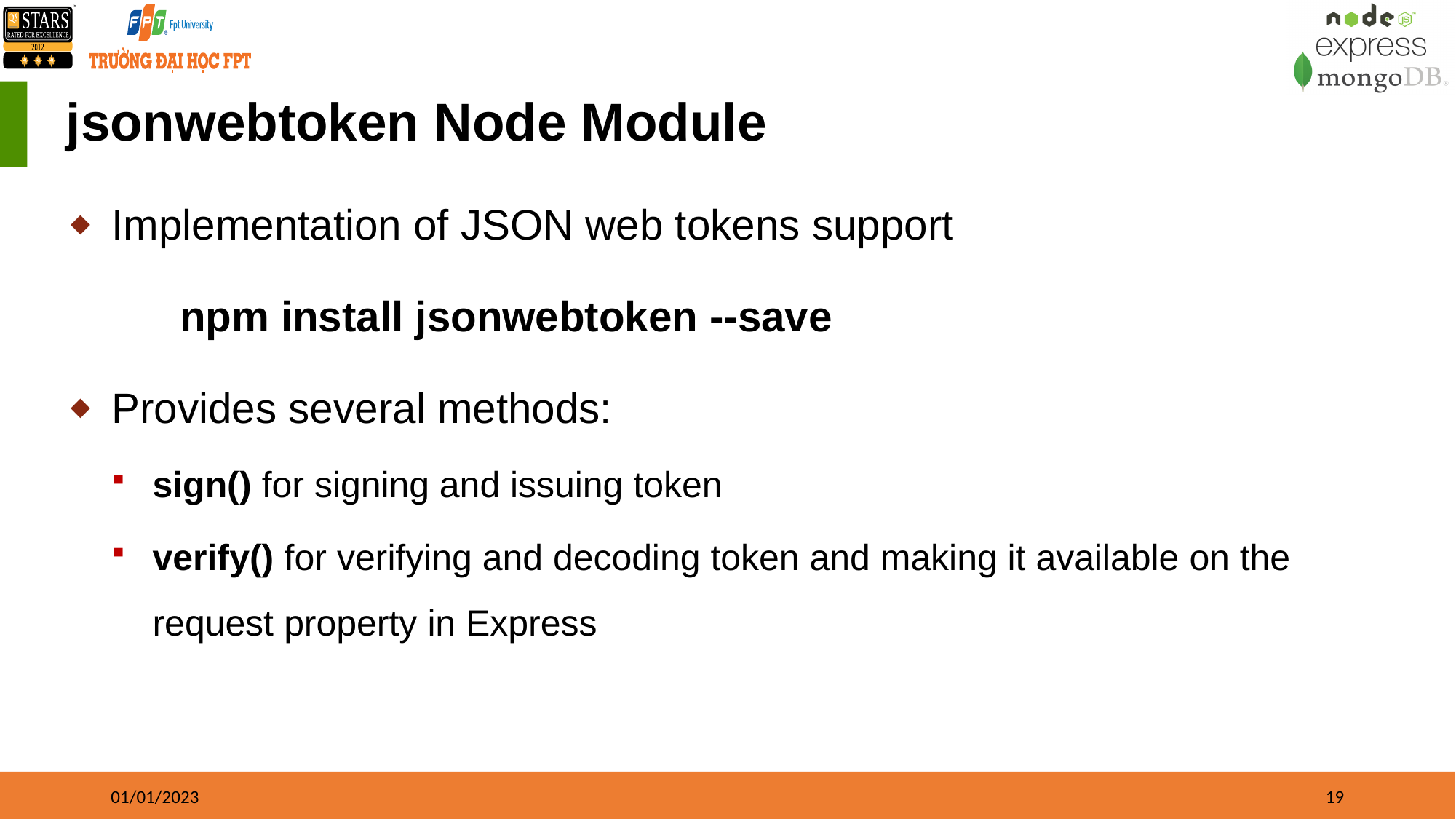

# jsonwebtoken Node Module
Implementation of JSON web tokens support
	npm install jsonwebtoken --save
Provides several methods:
sign() for signing and issuing token
verify() for verifying and decoding token and making it available on the request property in Express
01/01/2023
19